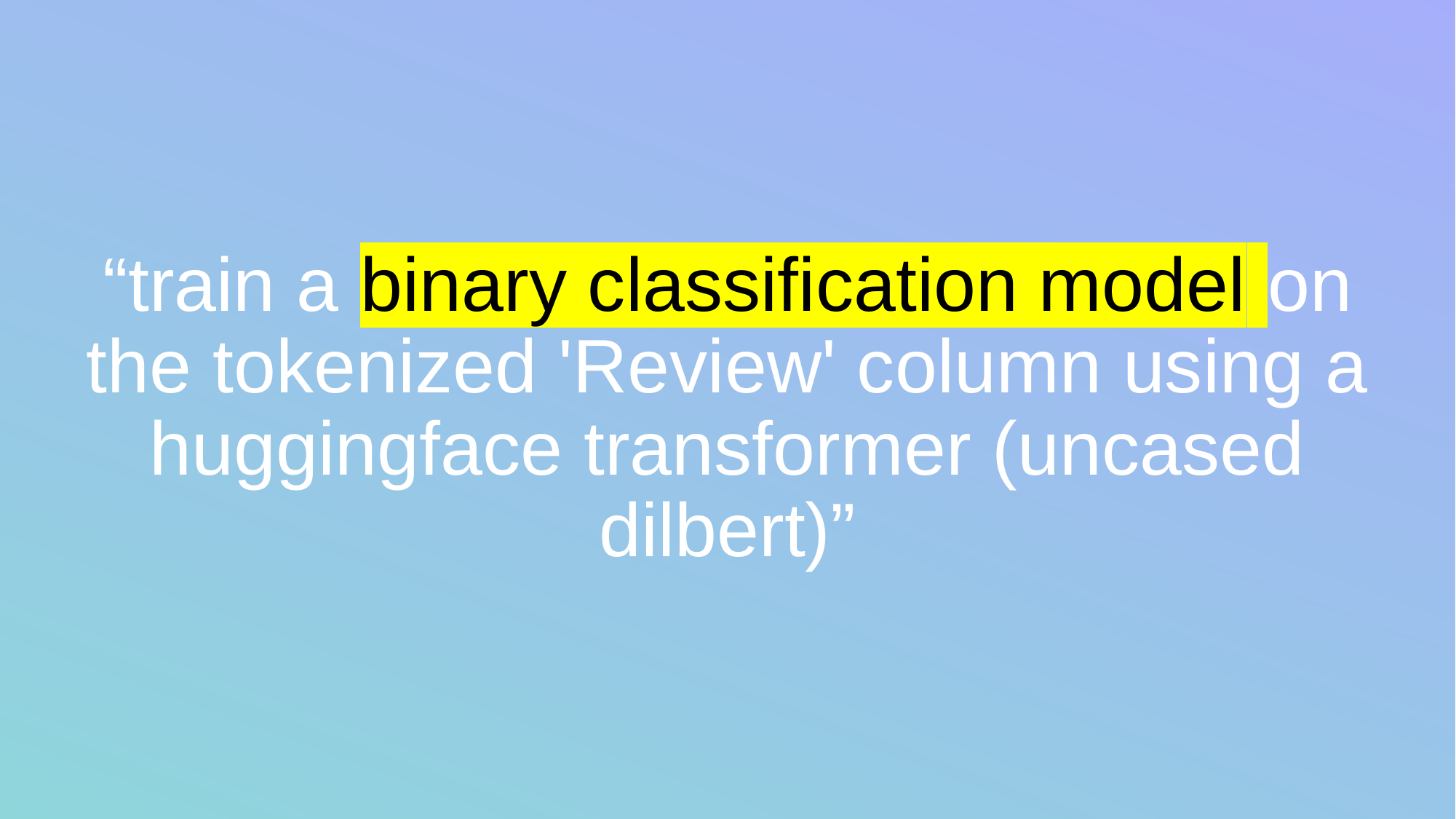

“train a binary classification model on the tokenized 'Review' column using a huggingface transformer (uncased dilbert)”